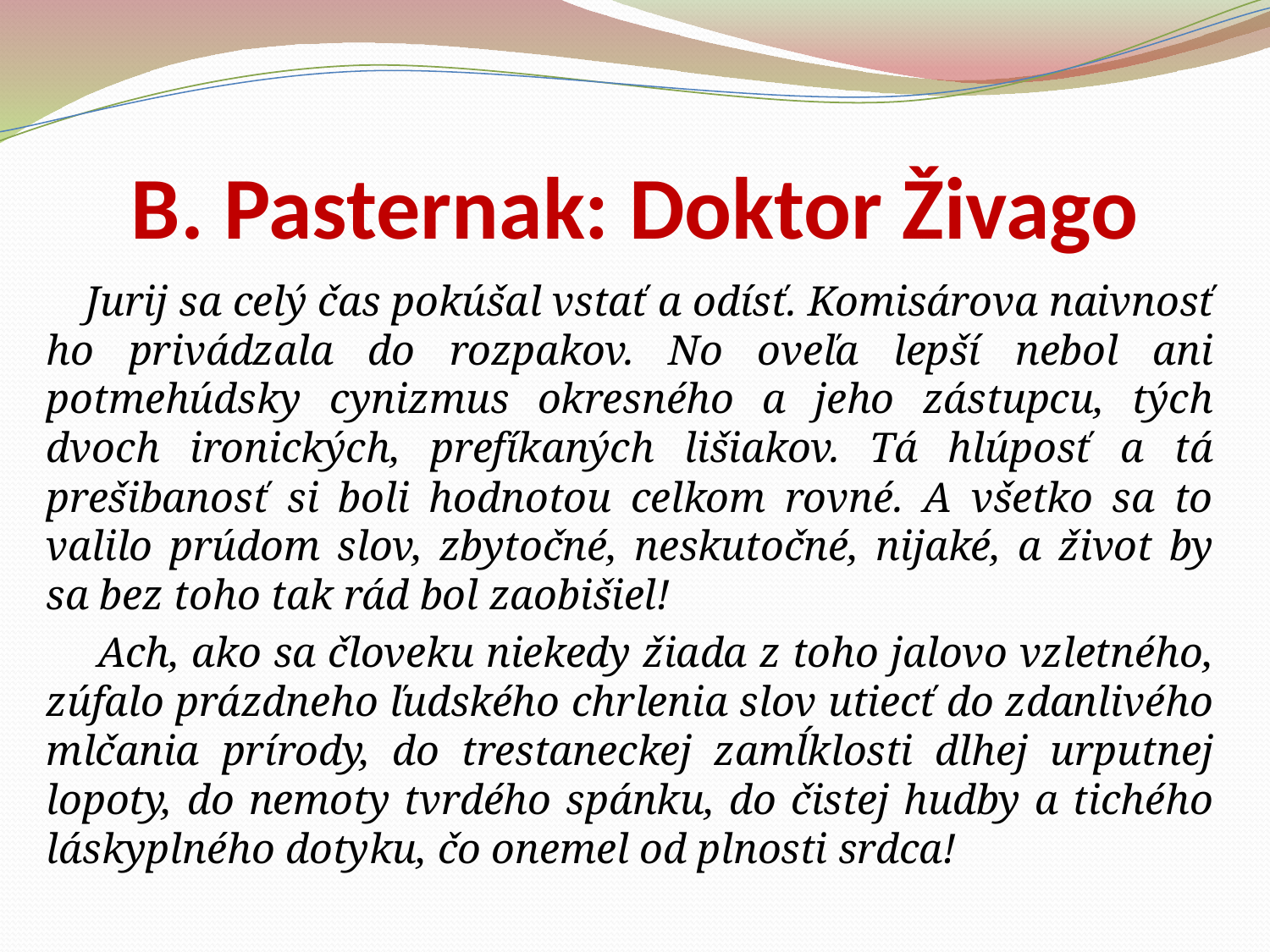

# B. Pasternak: Doktor Živago
       Jurij sa celý čas pokúšal vstať a odísť. Komisárova naivnosť ho privádzala do rozpakov. No oveľa lepší nebol ani potmehúdsky cynizmus okresného a jeho zástupcu, tých dvoch ironických, prefíkaných lišiakov. Tá hlúposť a tá prešibanosť si boli hodnotou celkom rovné. A všetko sa to valilo prúdom slov, zbytočné, neskutočné, nijaké, a život by sa bez toho tak rád bol zaobišiel!
       Ach, ako sa človeku niekedy žiada z toho jalovo vzletného, zúfalo prázdneho ľudského chrlenia slov utiecť do zdanlivého mlčania prírody, do trestaneckej zamĺklosti dlhej urputnej lopoty, do nemoty tvrdého spánku, do čistej hudby a tichého láskyplného dotyku, čo onemel od plnosti srdca!